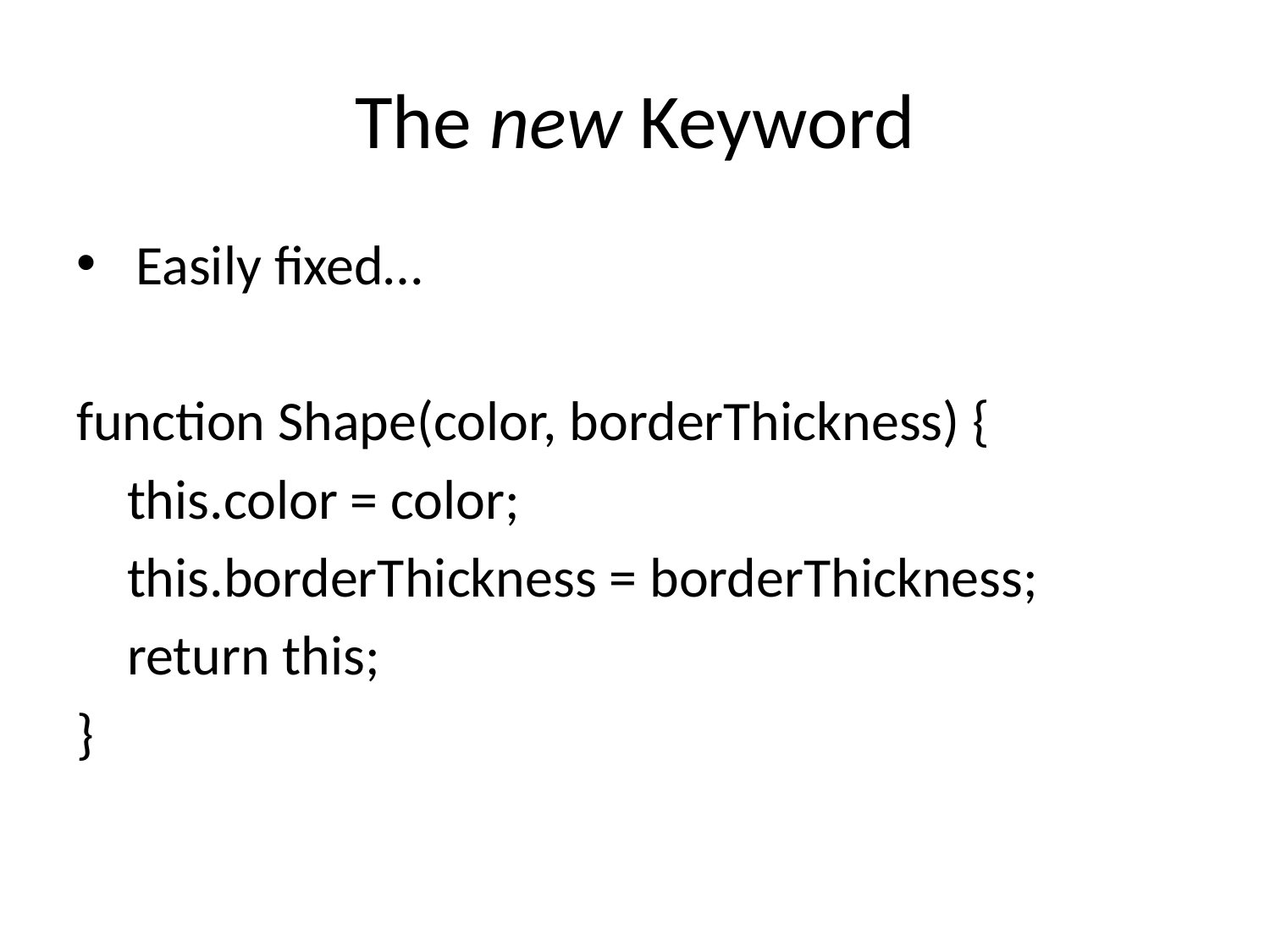

# The new Keyword
 Easily fixed…

function Shape(color, borderThickness) {
    this.color = color;
    this.borderThickness = borderThickness;
    return this;
}